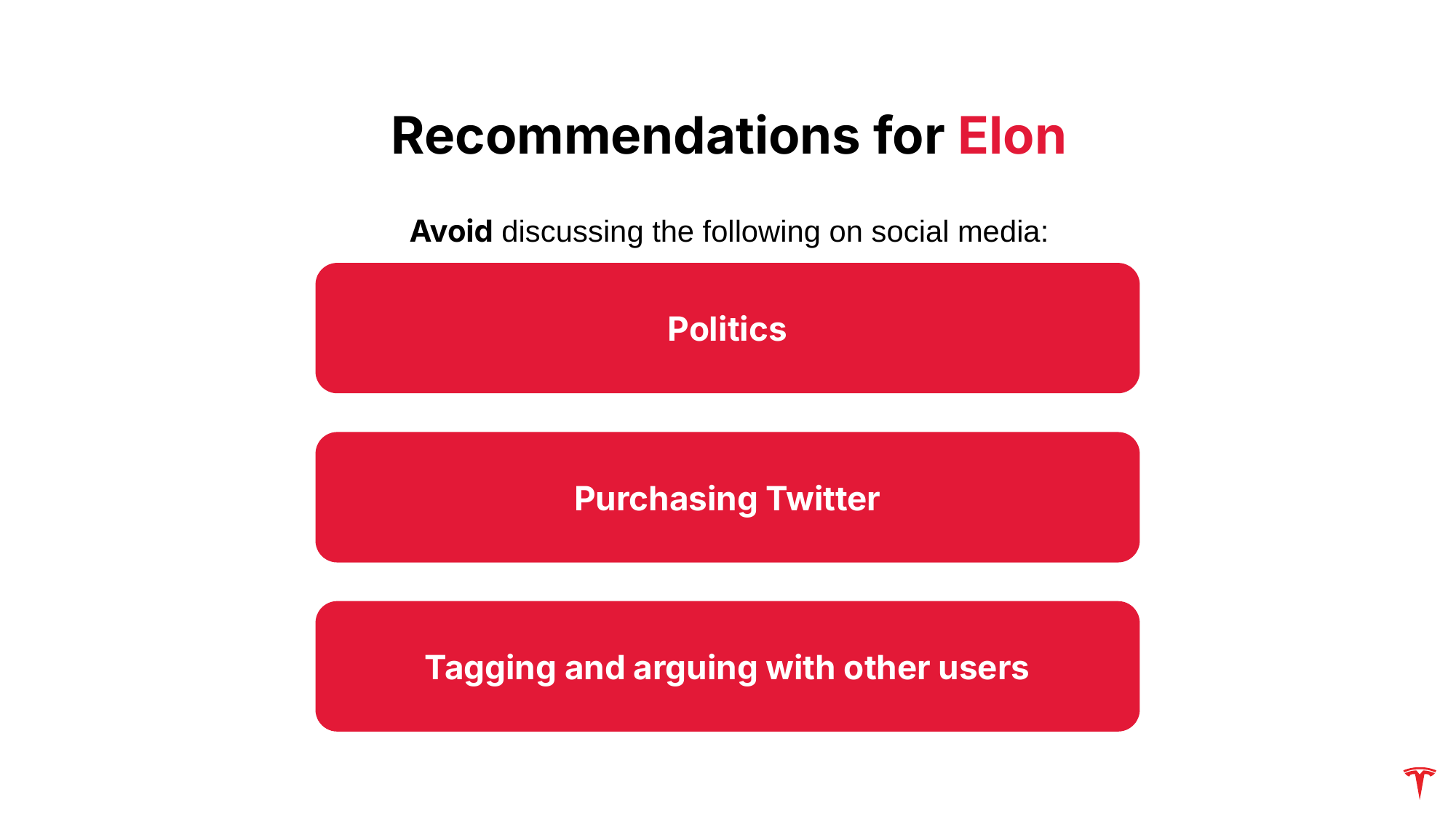

Recommendations for Elon

Avoid discussing the following on social media:
Politics
Purchasing Twitter
Tagging and arguing with other users